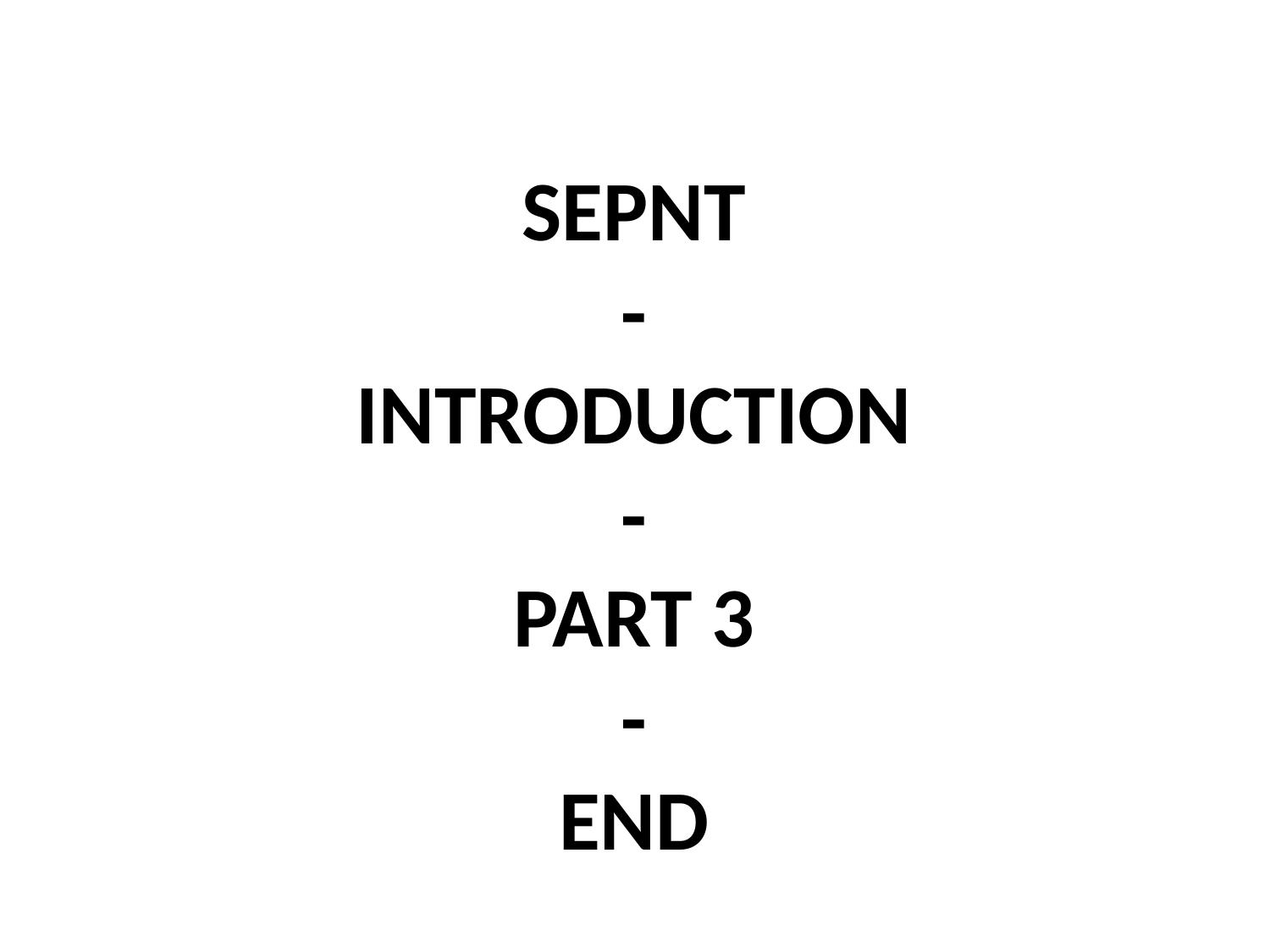

SEPNT
-
INTRODUCTION
-
PART 3
-
END